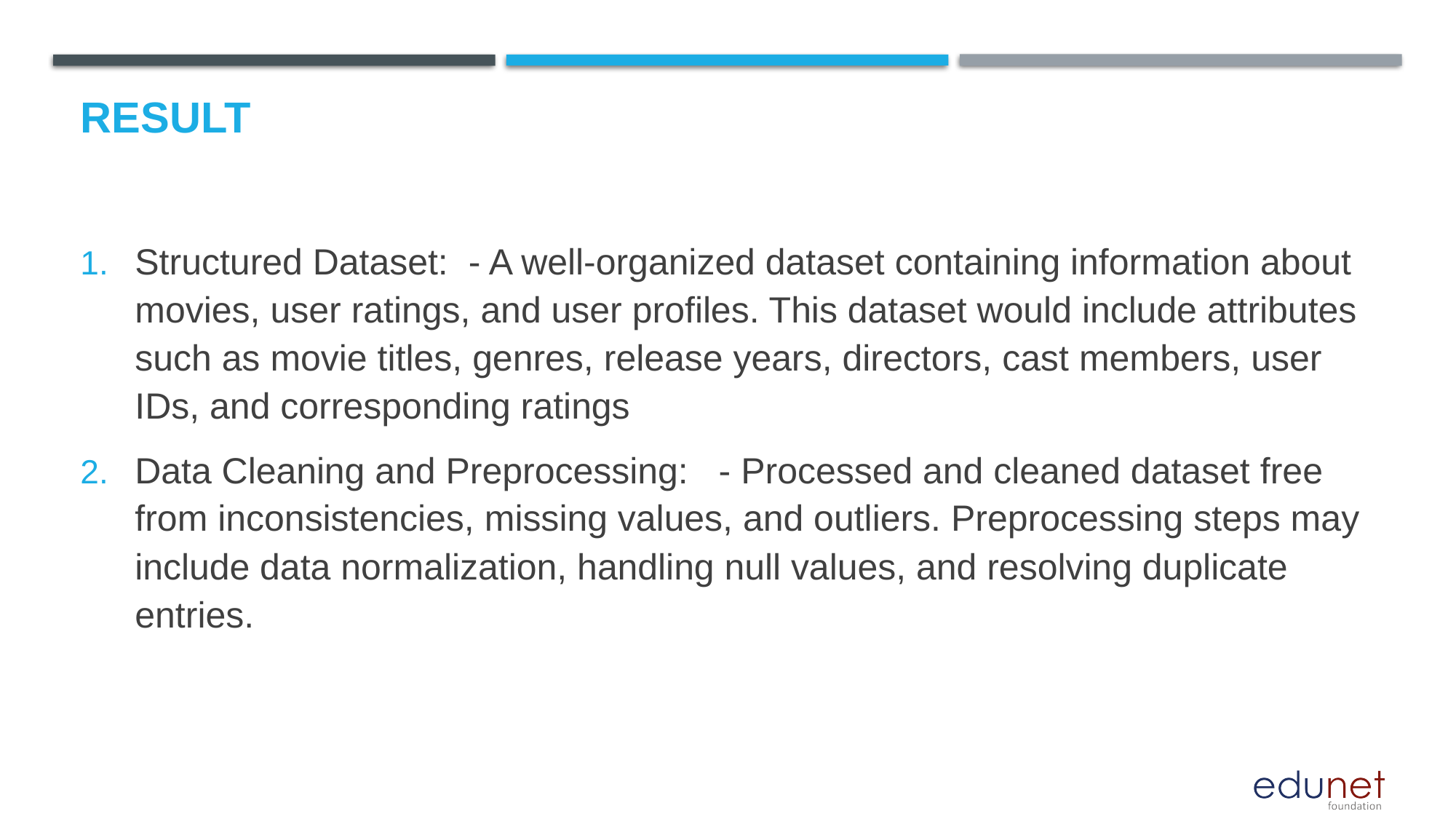

# Result
Structured Dataset:  - A well-organized dataset containing information about movies, user ratings, and user profiles. This dataset would include attributes such as movie titles, genres, release years, directors, cast members, user IDs, and corresponding ratings
Data Cleaning and Preprocessing:   - Processed and cleaned dataset free from inconsistencies, missing values, and outliers. Preprocessing steps may include data normalization, handling null values, and resolving duplicate entries.